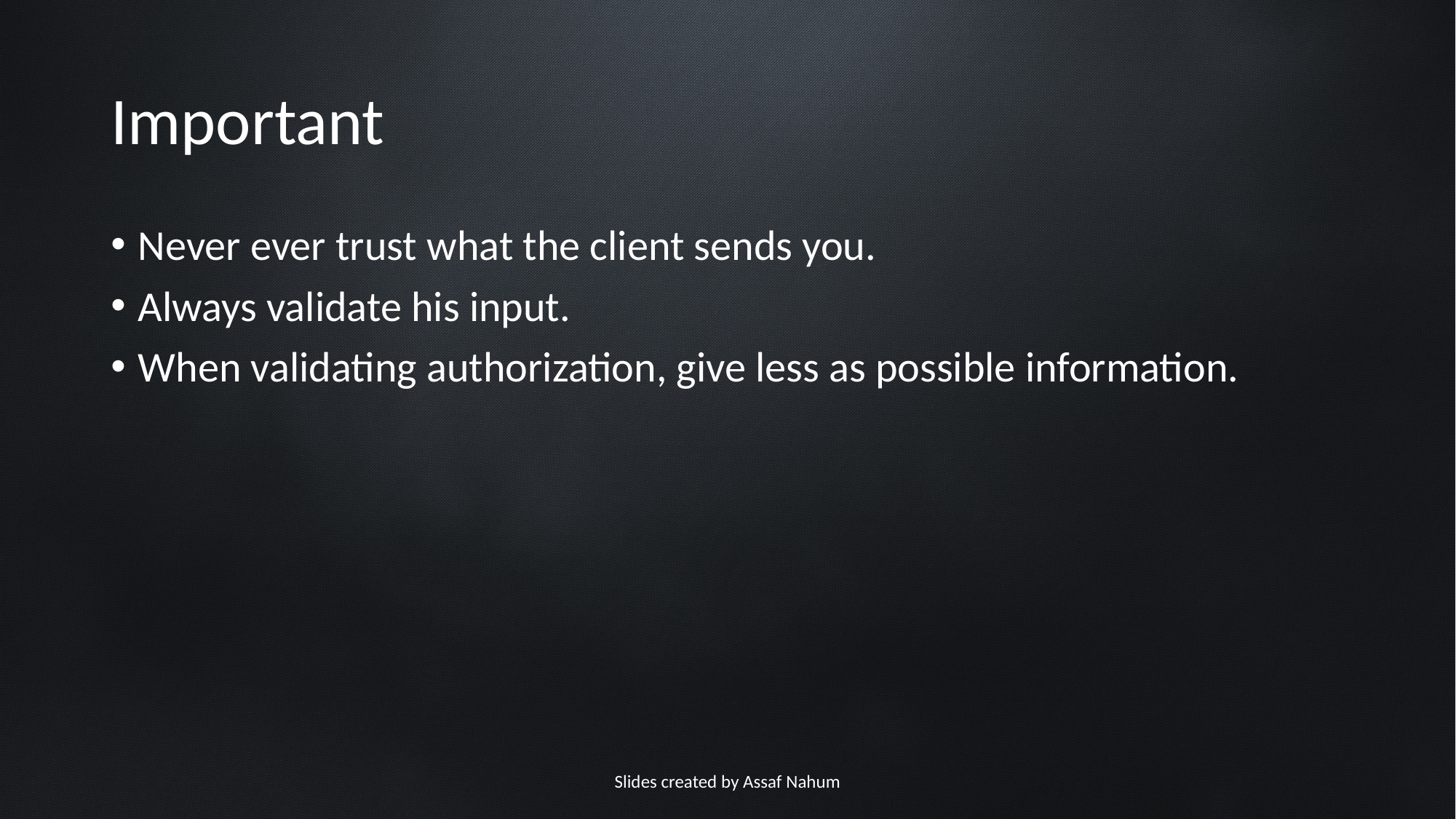

# Important
Never ever trust what the client sends you.
Always validate his input.
When validating authorization, give less as possible information.
Slides created by Assaf Nahum